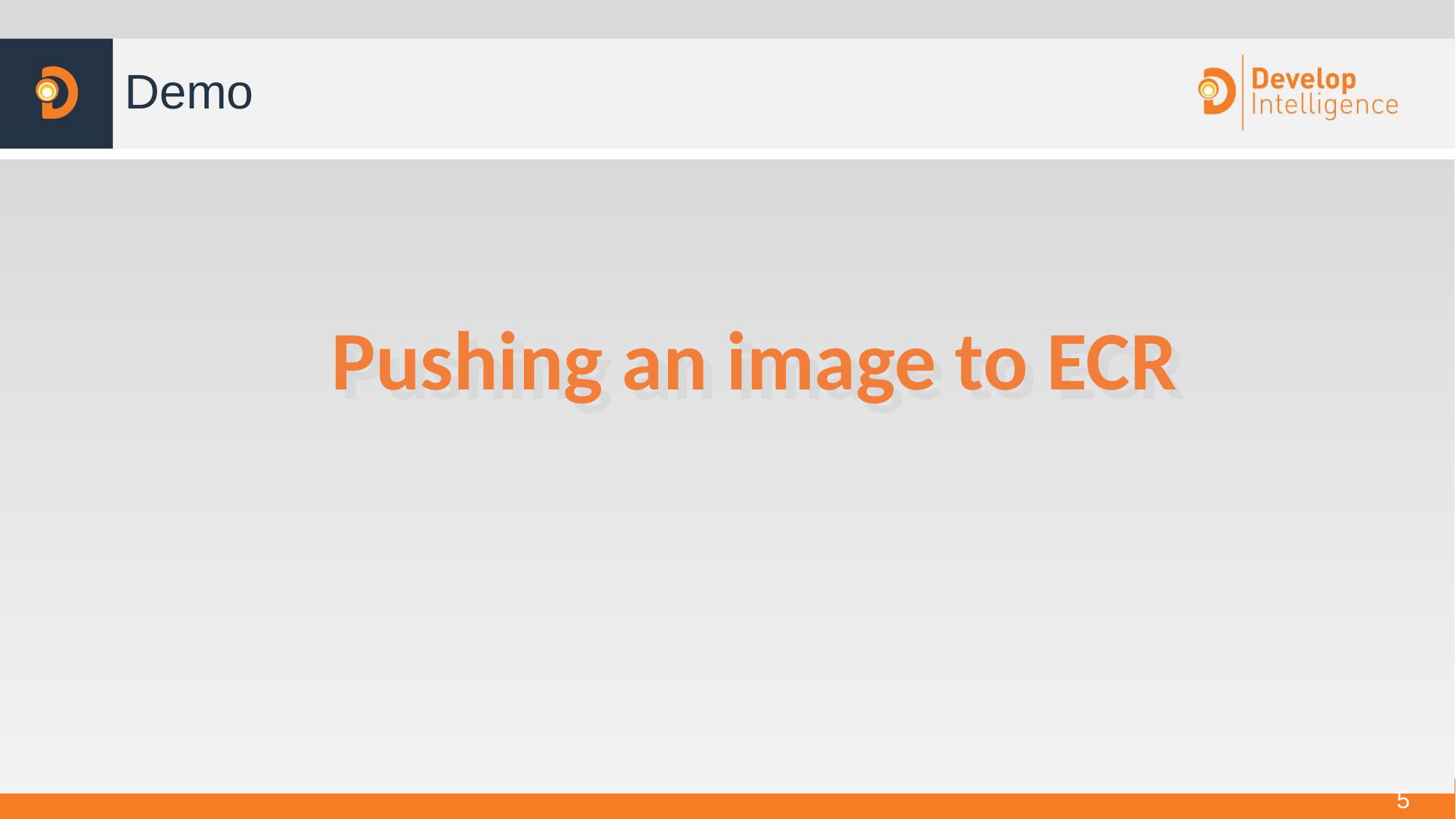

# Demo

Pushing an image to ECR
Pushing an image to ECR
5